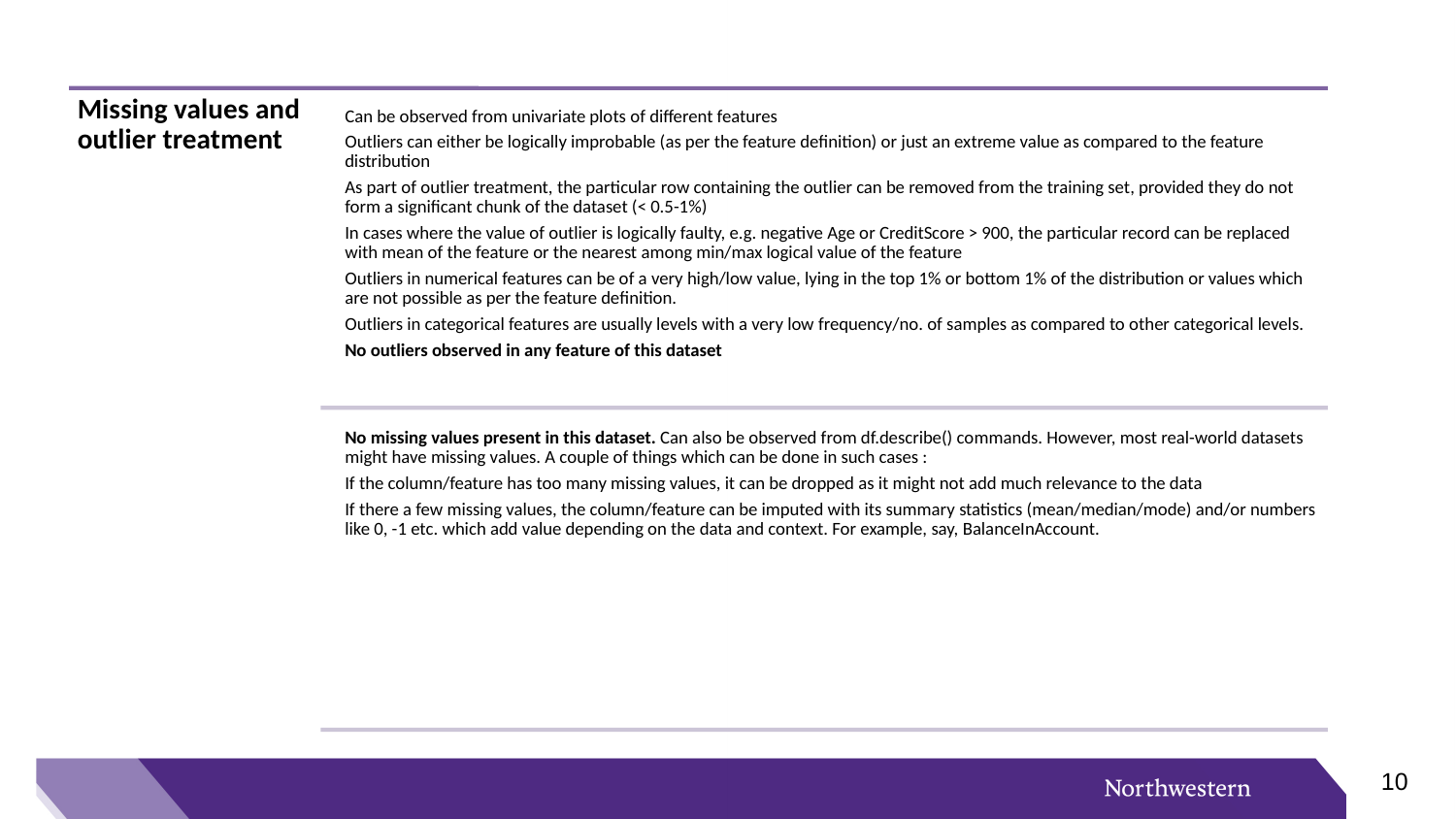

Missing values and outlier treatment
Can be observed from univariate plots of different features
Outliers can either be logically improbable (as per the feature definition) or just an extreme value as compared to the feature distribution
As part of outlier treatment, the particular row containing the outlier can be removed from the training set, provided they do not form a significant chunk of the dataset (< 0.5-1%)
In cases where the value of outlier is logically faulty, e.g. negative Age or CreditScore > 900, the particular record can be replaced with mean of the feature or the nearest among min/max logical value of the feature
Outliers in numerical features can be of a very high/low value, lying in the top 1% or bottom 1% of the distribution or values which are not possible as per the feature definition.
Outliers in categorical features are usually levels with a very low frequency/no. of samples as compared to other categorical levels.
No outliers observed in any feature of this dataset
No missing values present in this dataset. Can also be observed from df.describe() commands. However, most real-world datasets might have missing values. A couple of things which can be done in such cases :
If the column/feature has too many missing values, it can be dropped as it might not add much relevance to the data
If there a few missing values, the column/feature can be imputed with its summary statistics (mean/median/mode) and/or numbers like 0, -1 etc. which add value depending on the data and context. For example, say, BalanceInAccount.
10